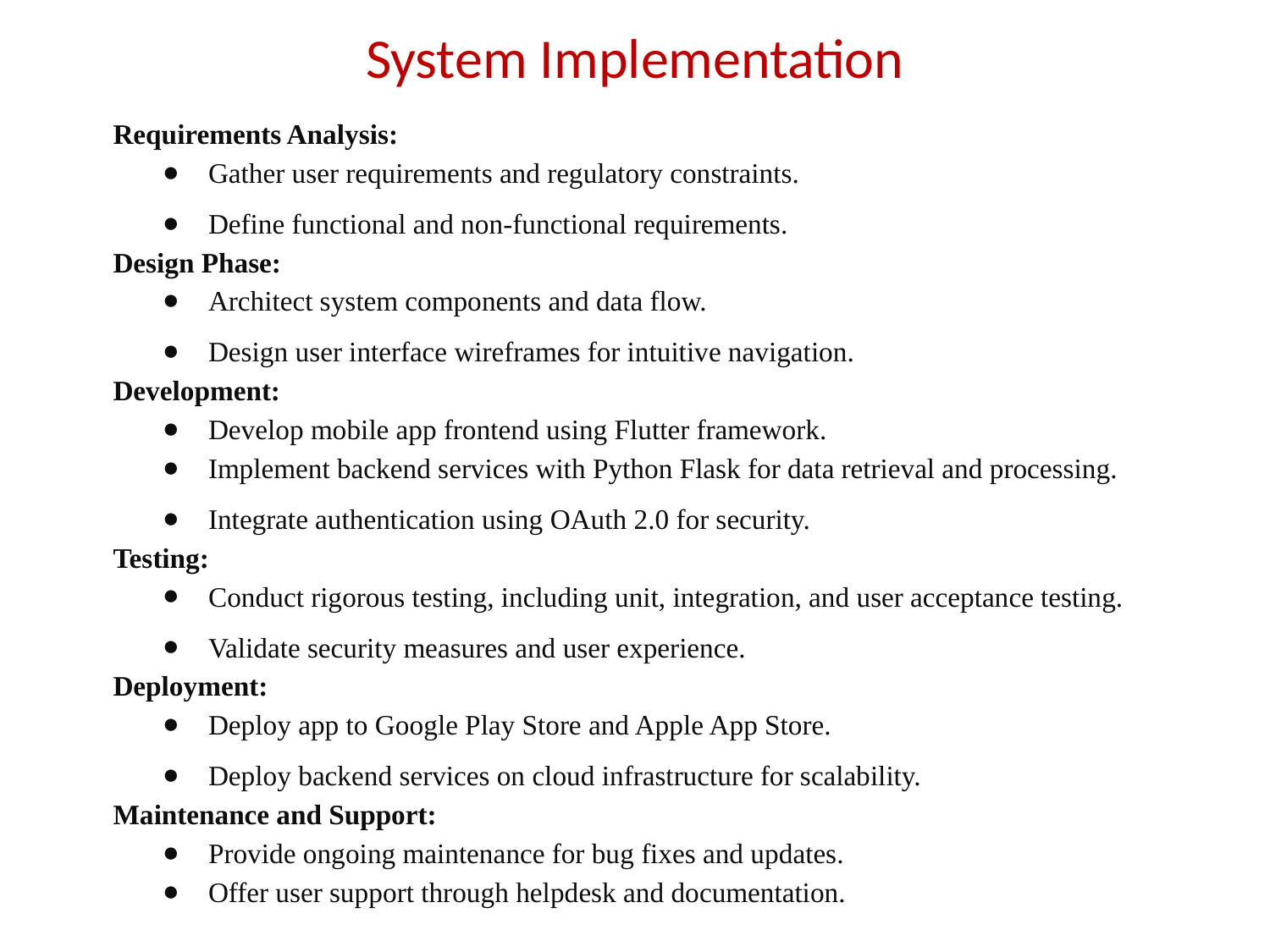

# System Implementation
Requirements Analysis:
Gather user requirements and regulatory constraints.
Define functional and non-functional requirements.
Design Phase:
Architect system components and data flow.
Design user interface wireframes for intuitive navigation.
Development:
Develop mobile app frontend using Flutter framework.
Implement backend services with Python Flask for data retrieval and processing.
Integrate authentication using OAuth 2.0 for security.
Testing:
Conduct rigorous testing, including unit, integration, and user acceptance testing.
Validate security measures and user experience.
Deployment:
Deploy app to Google Play Store and Apple App Store.
Deploy backend services on cloud infrastructure for scalability.
Maintenance and Support:
Provide ongoing maintenance for bug fixes and updates.
Offer user support through helpdesk and documentation.